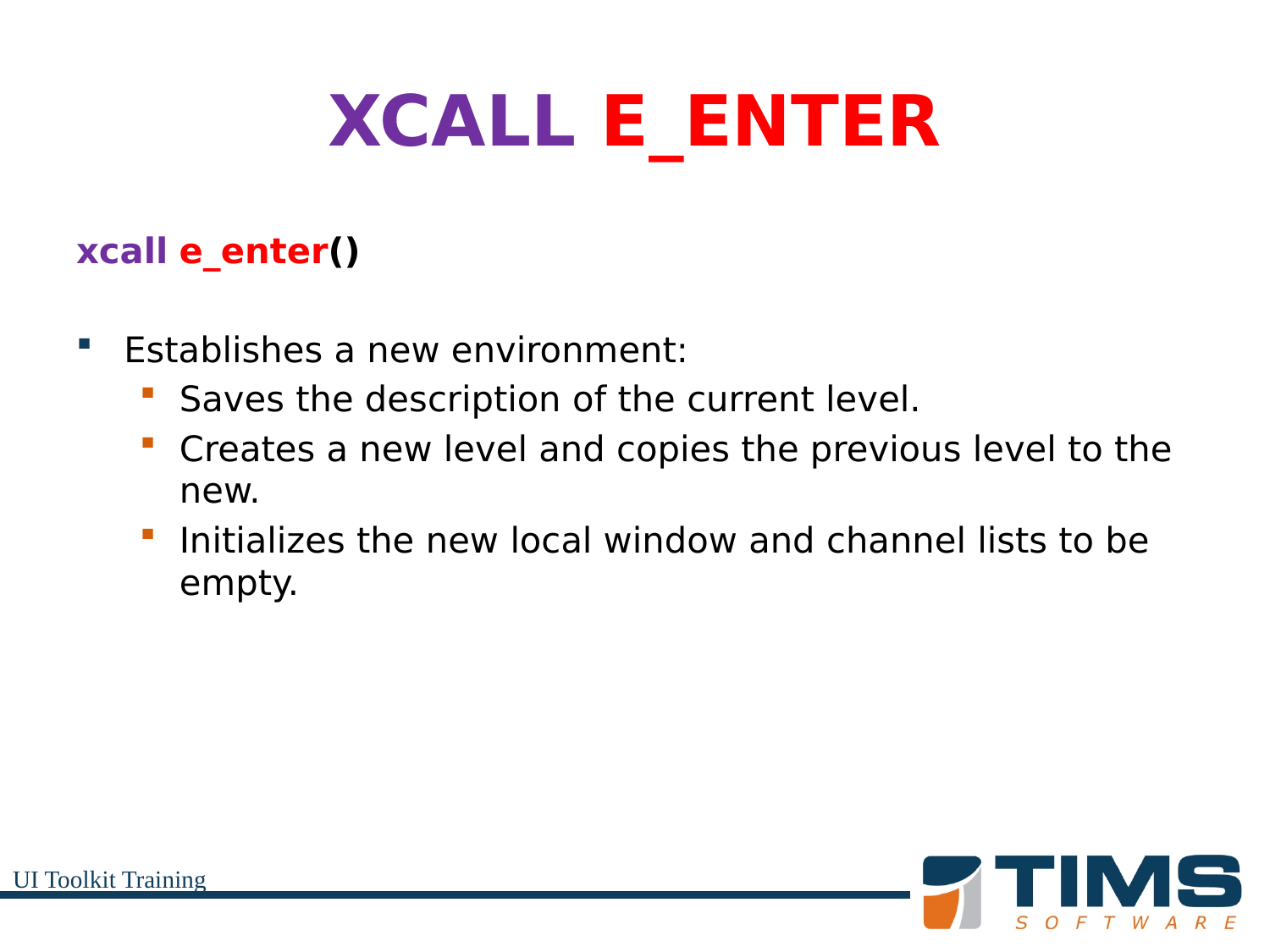

# XCALL E_ENTER
xcall e_enter()

Establishes a new environment:
Saves the description of the current level.
Creates a new level and copies the previous level to the new.
Initializes the new local window and channel lists to be empty.
UI Toolkit Training